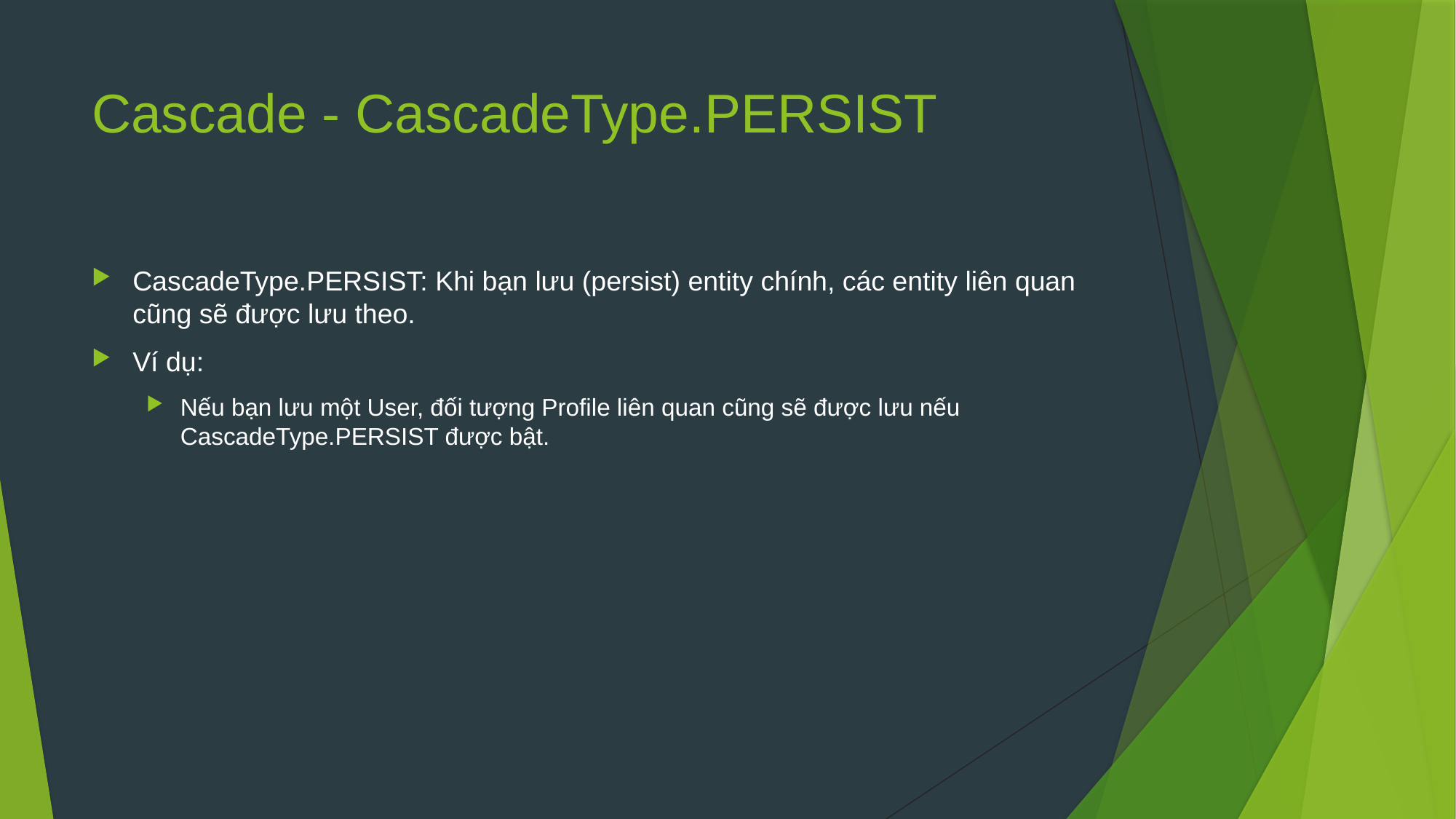

# Cascade - CascadeType.PERSIST
CascadeType.PERSIST: Khi bạn lưu (persist) entity chính, các entity liên quan cũng sẽ được lưu theo.
Ví dụ:
Nếu bạn lưu một User, đối tượng Profile liên quan cũng sẽ được lưu nếu CascadeType.PERSIST được bật.